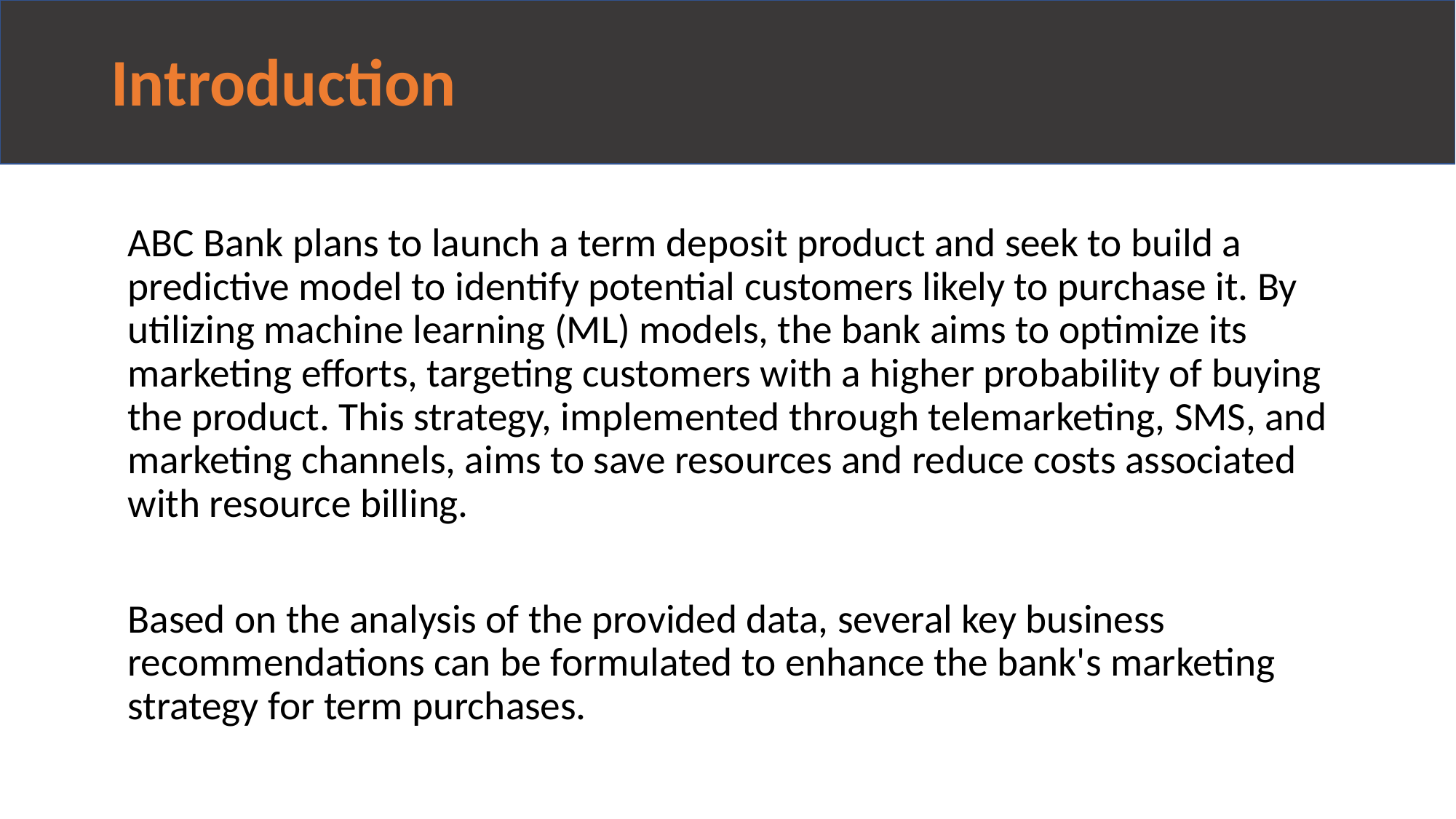

# Introduction
ABC Bank plans to launch a term deposit product and seek to build a predictive model to identify potential customers likely to purchase it. By utilizing machine learning (ML) models, the bank aims to optimize its marketing efforts, targeting customers with a higher probability of buying the product. This strategy, implemented through telemarketing, SMS, and marketing channels, aims to save resources and reduce costs associated with resource billing.

Based on the analysis of the provided data, several key business recommendations can be formulated to enhance the bank's marketing strategy for term purchases.